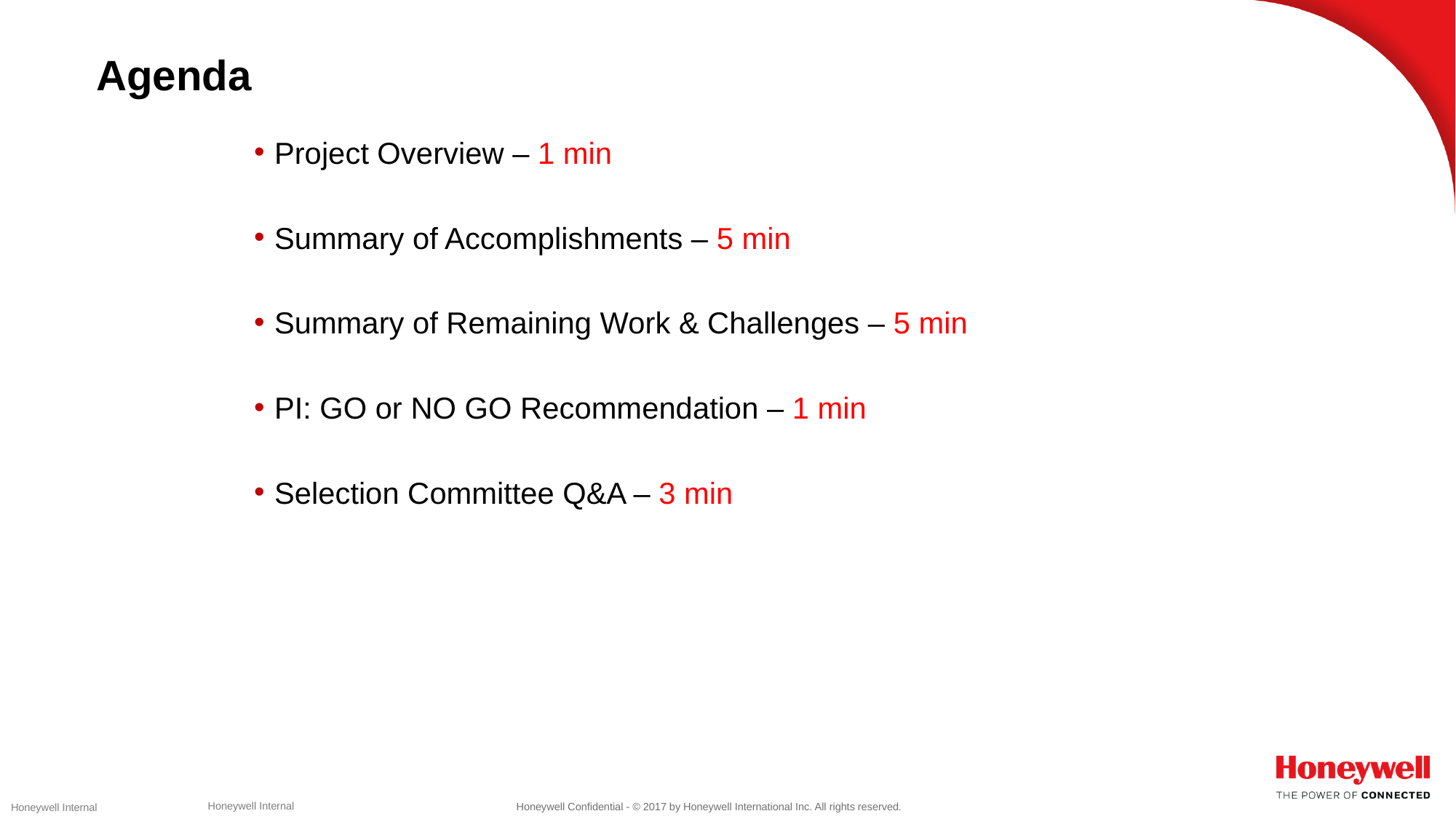

# Agenda
Project Overview – 1 min

Summary of Accomplishments – 5 min

Summary of Remaining Work & Challenges – 5 min

PI: GO or NO GO Recommendation – 1 min

Selection Committee Q&A – 3 min

Honeywell Internal
Honeywell Internal